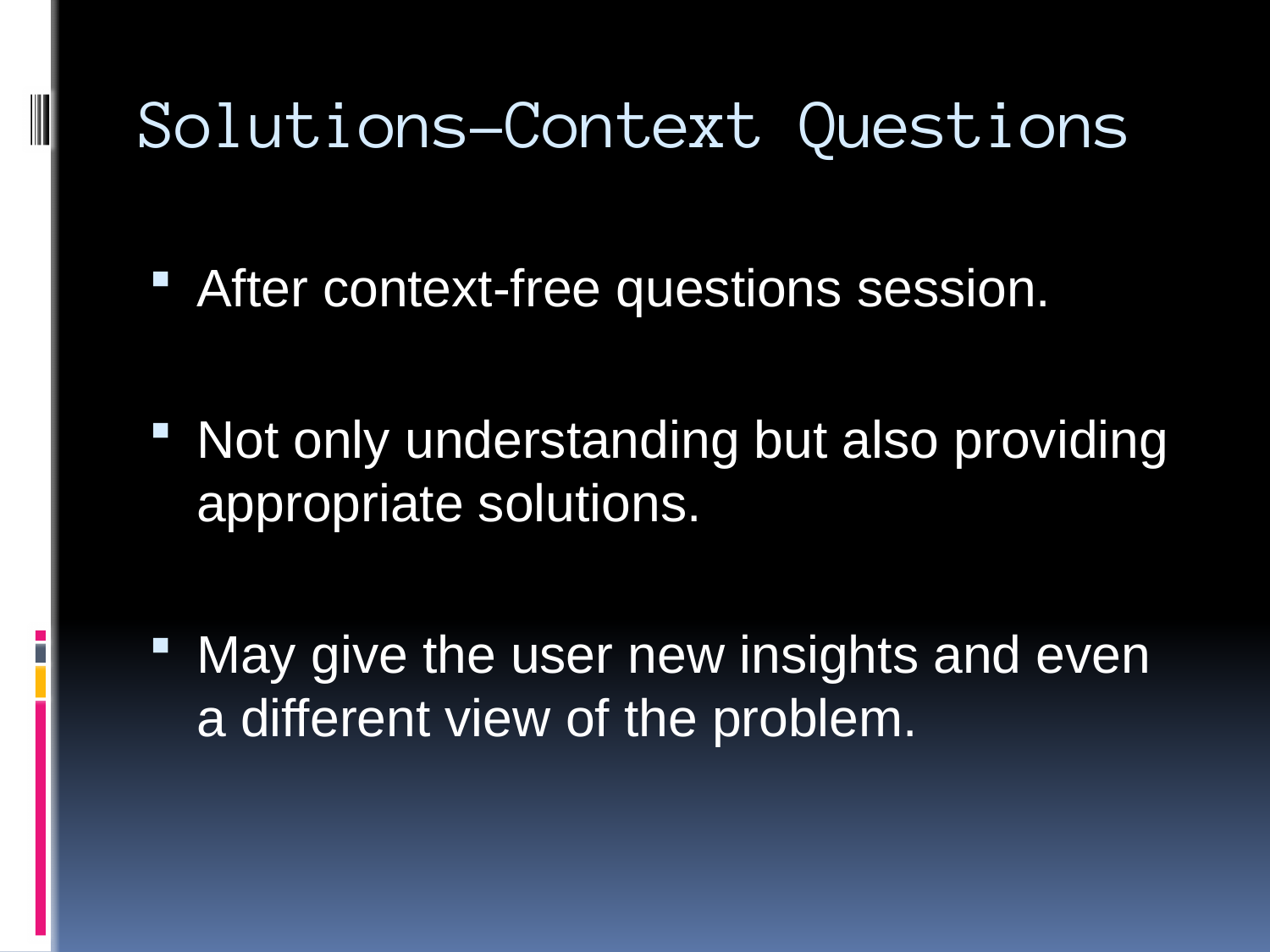

# Solutions-Context Questions
After context-free questions session.

Not only understanding but also providing appropriate solutions.

May give the user new insights and even a different view of the problem.